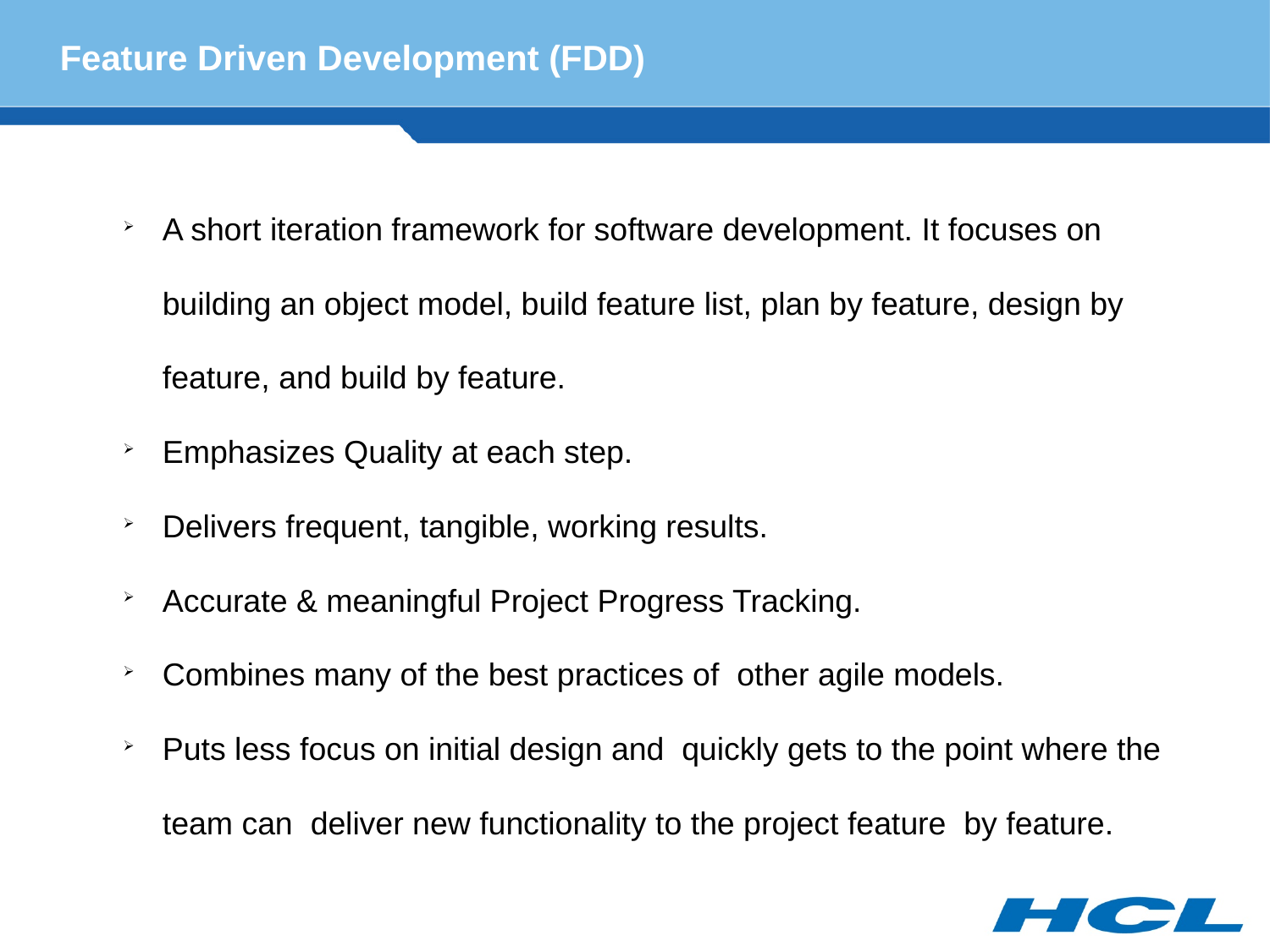

Feature Driven Development (FDD)
A short iteration framework for software development. It focuses on building an object model, build feature list, plan by feature, design by feature, and build by feature.
Emphasizes Quality at each step.
Delivers frequent, tangible, working results.
Accurate & meaningful Project Progress Tracking.
Combines many of the best practices of  other agile models.
Puts less focus on initial design and  quickly gets to the point where the team can  deliver new functionality to the project feature  by feature.